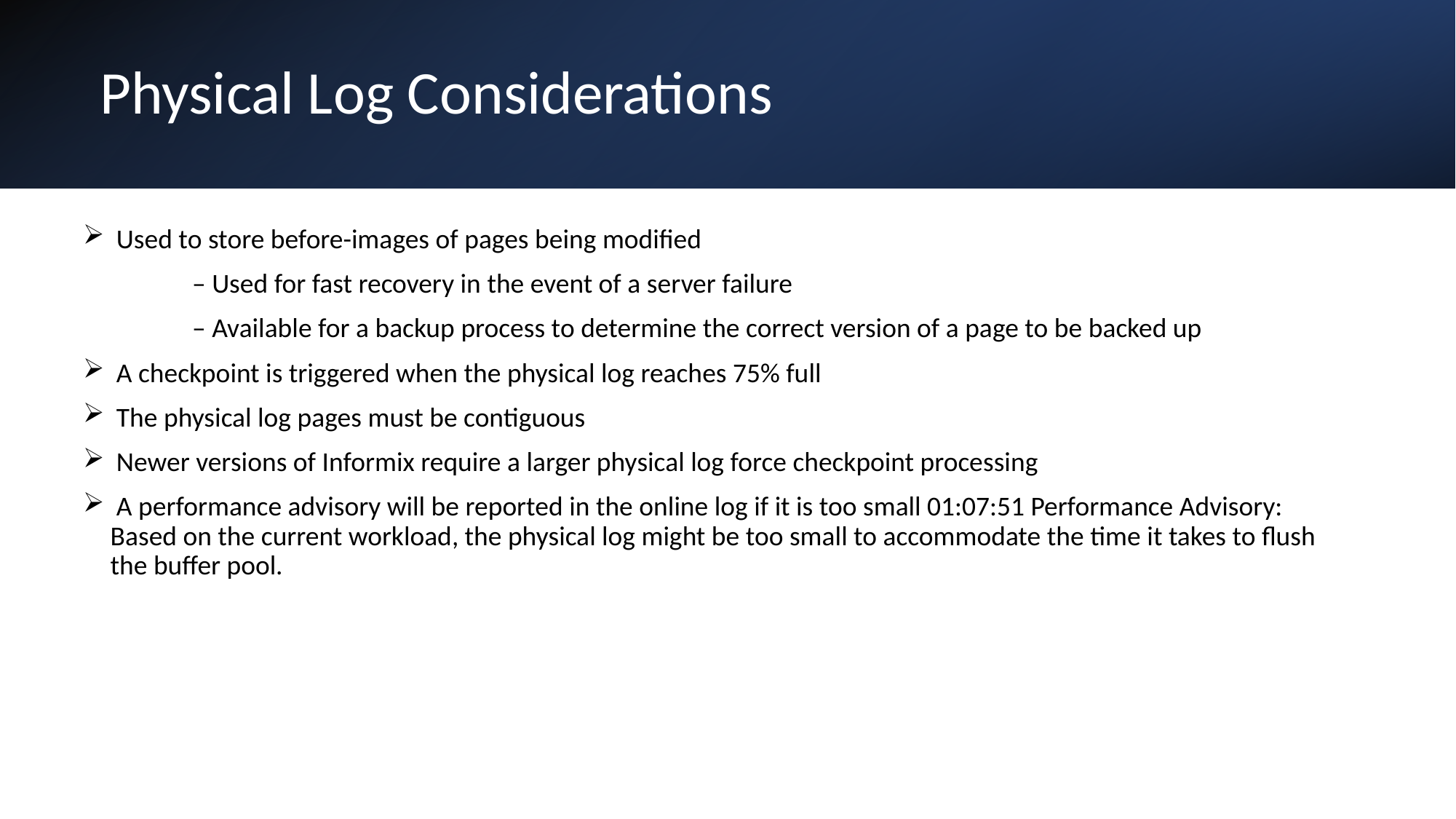

# Physical Log Considerations
 Used to store before-images of pages being modified
	– Used for fast recovery in the event of a server failure
	– Available for a backup process to determine the correct version of a page to be backed up
 A checkpoint is triggered when the physical log reaches 75% full
 The physical log pages must be contiguous
 Newer versions of Informix require a larger physical log force checkpoint processing
 A performance advisory will be reported in the online log if it is too small 01:07:51 Performance Advisory: Based on the current workload, the physical log might be too small to accommodate the time it takes to flush the buffer pool.